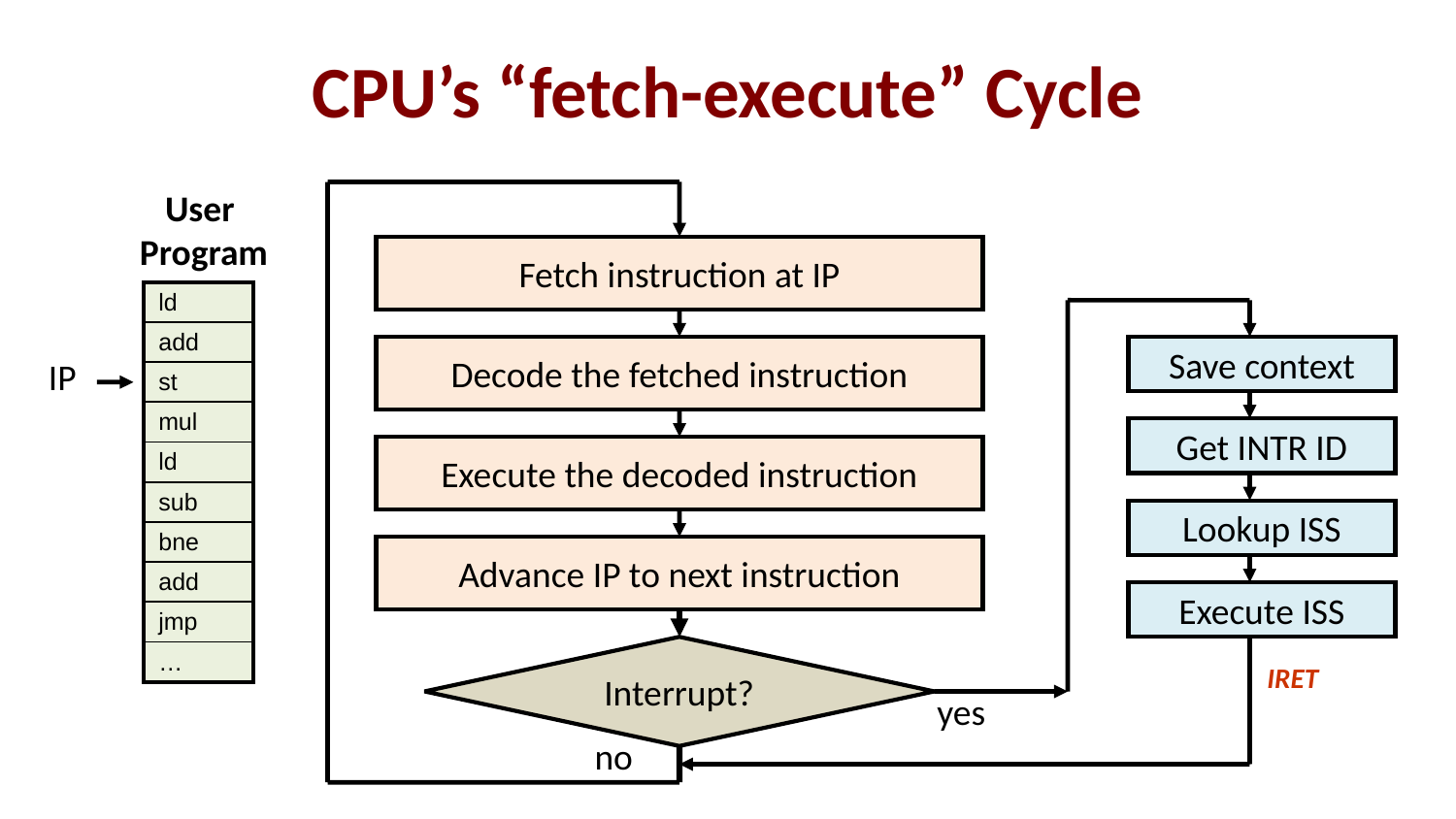

# CPU’s “fetch-execute” Cycle
User
Program

Fetch instruction at IP
| ld |
| --- |
| add |
| st |
| mul |
| ld |
| sub |
| bne |
| add |
| jmp |
| … |

Decode the fetched instruction
Save context
IP

Get INTR ID
Execute the decoded instruction

Lookup ISS

Advance IP to next instruction

Execute ISS

Interrupt?

IRET
yes

no